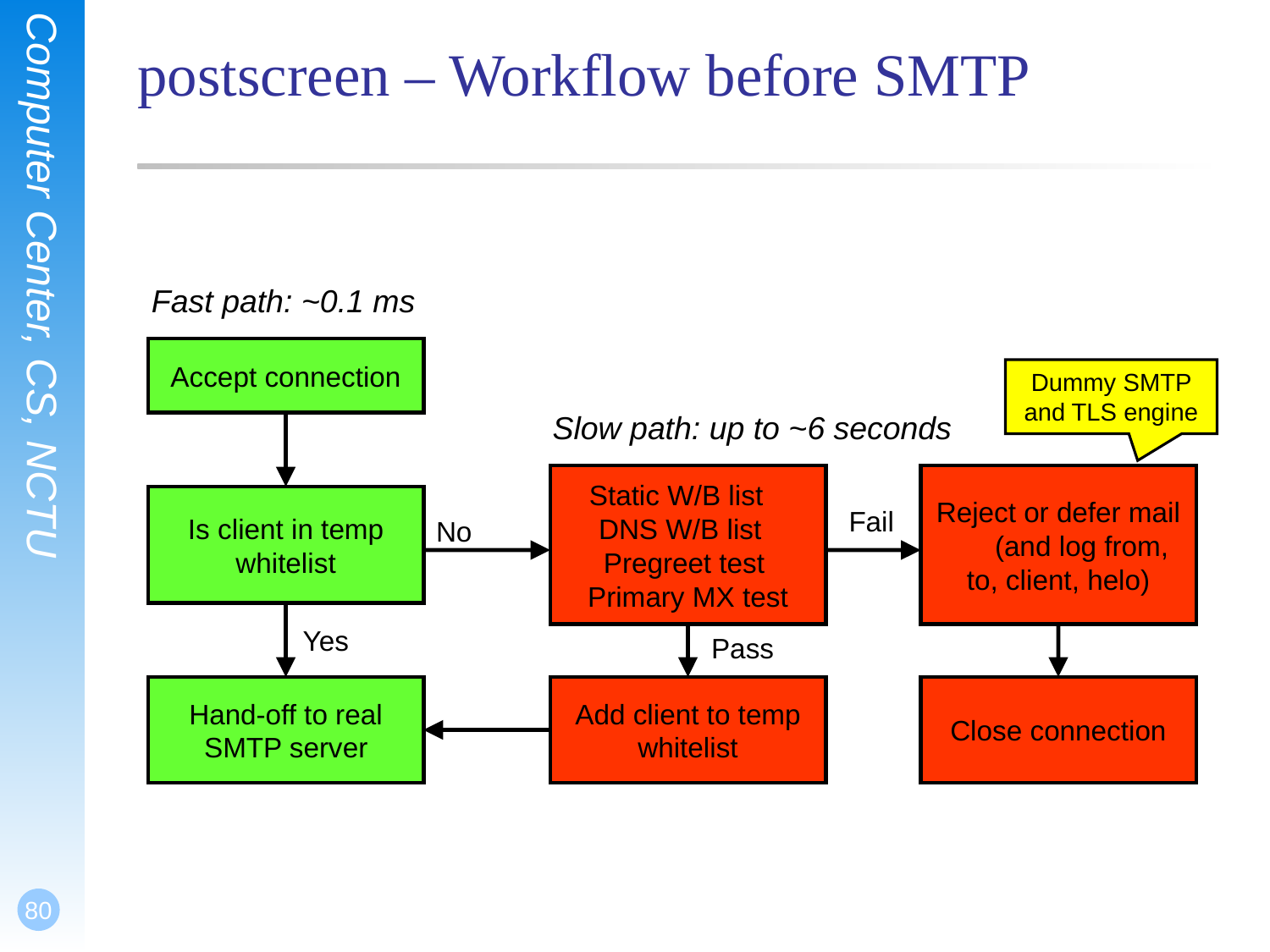

# postscreen – Workflow before SMTP
Fast path: ~0.1 ms
Accept connection
Dummy SMTP and TLS engine
Slow path: up to ~6 seconds

Static W/B list    DNS W/B list   Pregreet test  Primary MX test
Reject or defer mail       (and log from, to, client, helo)
Is client in temp whitelist
Fail
No

Yes

Pass

Hand-off to real SMTP server
Add client to temp whitelist
Close connection